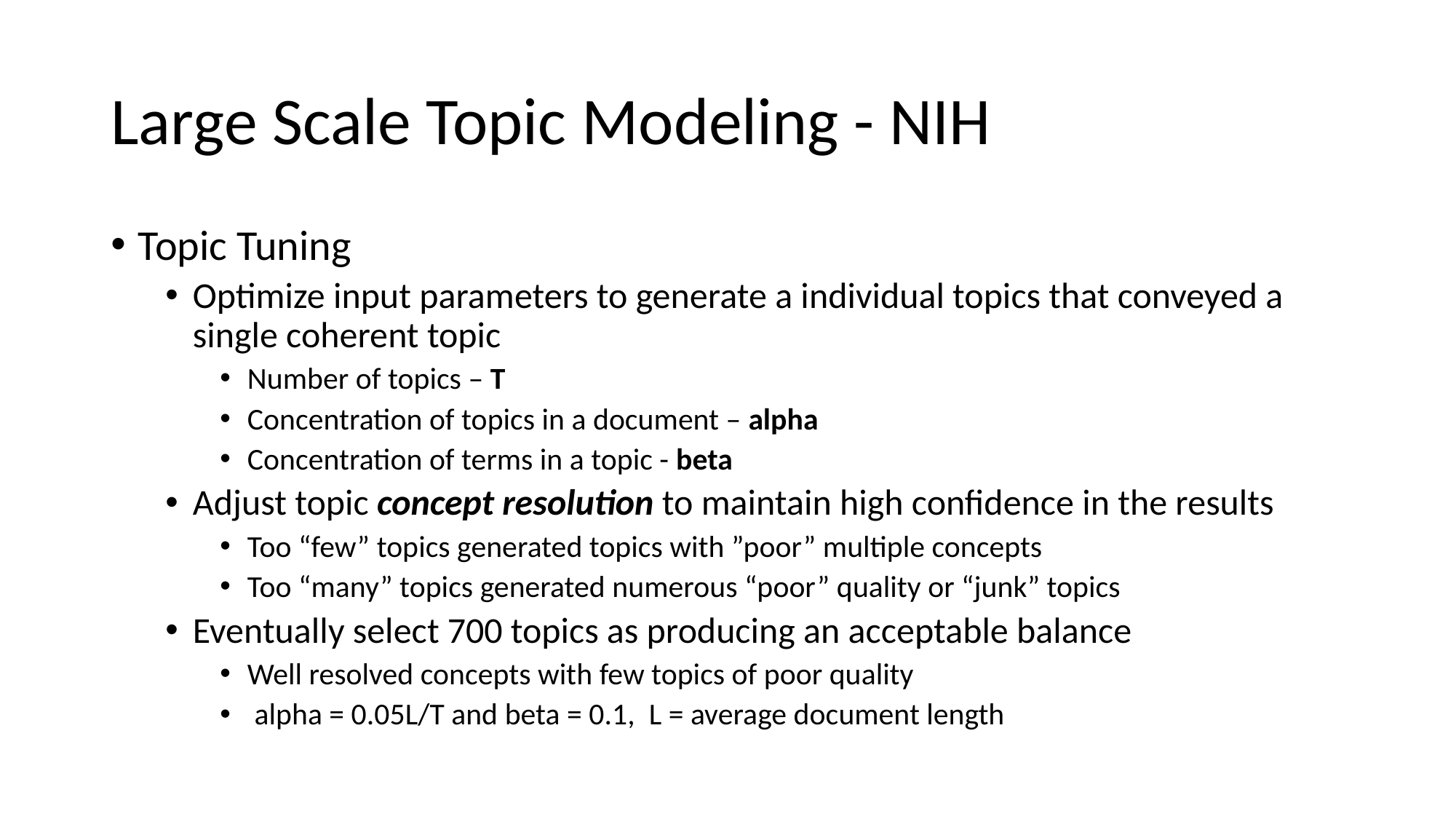

# Large Scale Topic Modeling - NIH
Topic Tuning
Optimize input parameters to generate a individual topics that conveyed a single coherent topic
Number of topics – T
Concentration of topics in a document – alpha
Concentration of terms in a topic - beta
Adjust topic concept resolution to maintain high confidence in the results
Too “few” topics generated topics with ”poor” multiple concepts
Too “many” topics generated numerous “poor” quality or “junk” topics
Eventually select 700 topics as producing an acceptable balance
Well resolved concepts with few topics of poor quality
 alpha = 0.05L/T and beta = 0.1,  L = average document length